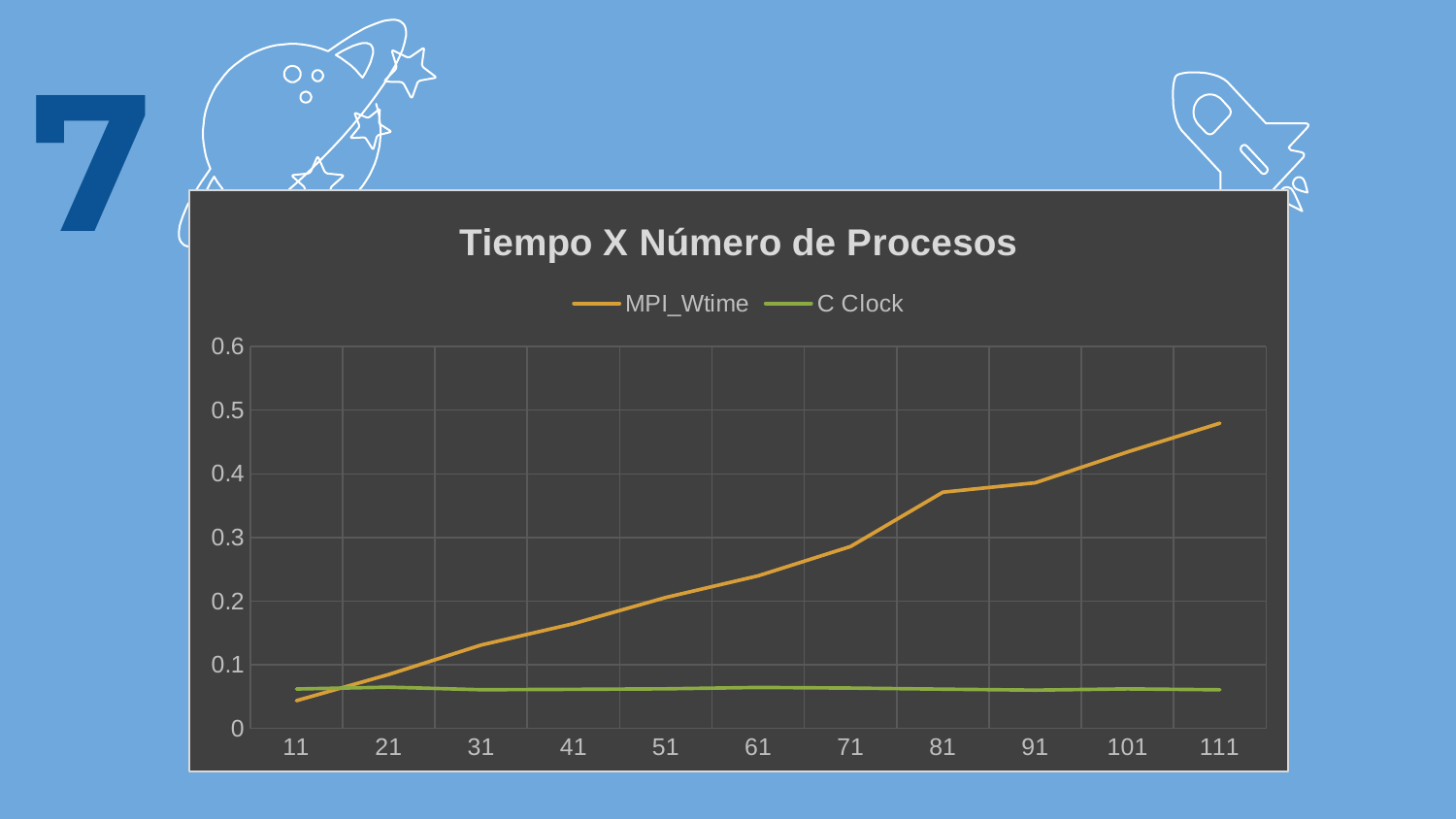

7

### Chart: Tiempo X Número de Procesos

| Category | MPI_Wtime | C Clock |
|---|---|---|
| 11 | 0.043525 | 0.061893 |
| 21 | 0.084692 | 0.064827 |
| 31 | 0.13101 | 0.060728 |
| 41 | 0.164582 | 0.061421 |
| 51 | 0.205693 | 0.062181 |
| 61 | 0.239774 | 0.064304 |
| 71 | 0.285725 | 0.063373 |
| 81 | 0.37111 | 0.061634 |
| 91 | 0.385862 | 0.060115 |
| 101 | 0.434469 | 0.062135 |
| 111 | 0.47955 | 0.060683 |